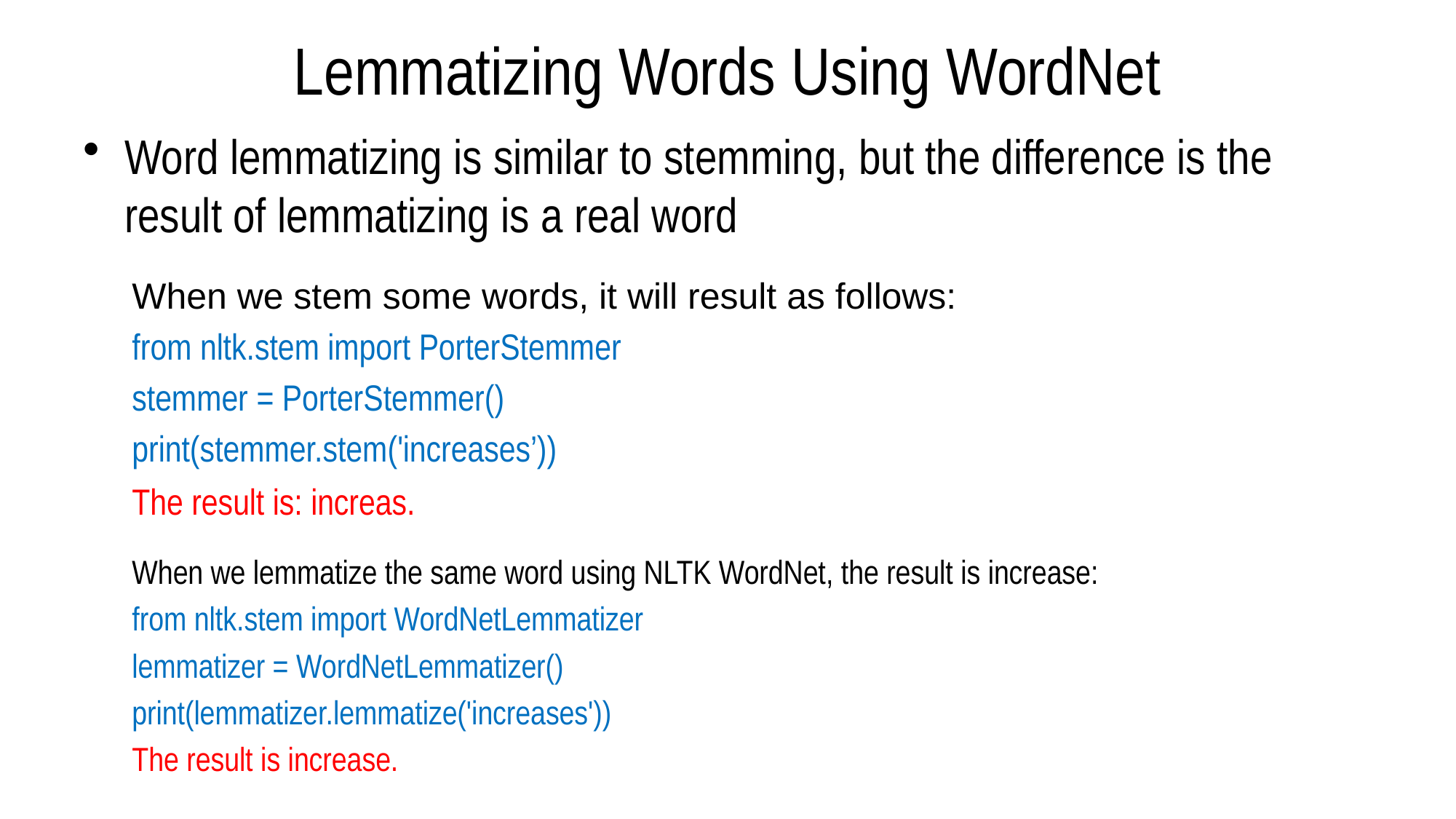

# Lemmatizing Words Using WordNet
Word lemmatizing is similar to stemming, but the difference is the result of lemmatizing is a real word

When we stem some words, it will result as follows:
from nltk.stem import PorterStemmer
stemmer = PorterStemmer()
print(stemmer.stem('increases’))

The result is: increas.

When we lemmatize the same word using NLTK WordNet, the result is increase:
from nltk.stem import WordNetLemmatizer
lemmatizer = WordNetLemmatizer()
print(lemmatizer.lemmatize('increases'))
The result is increase.